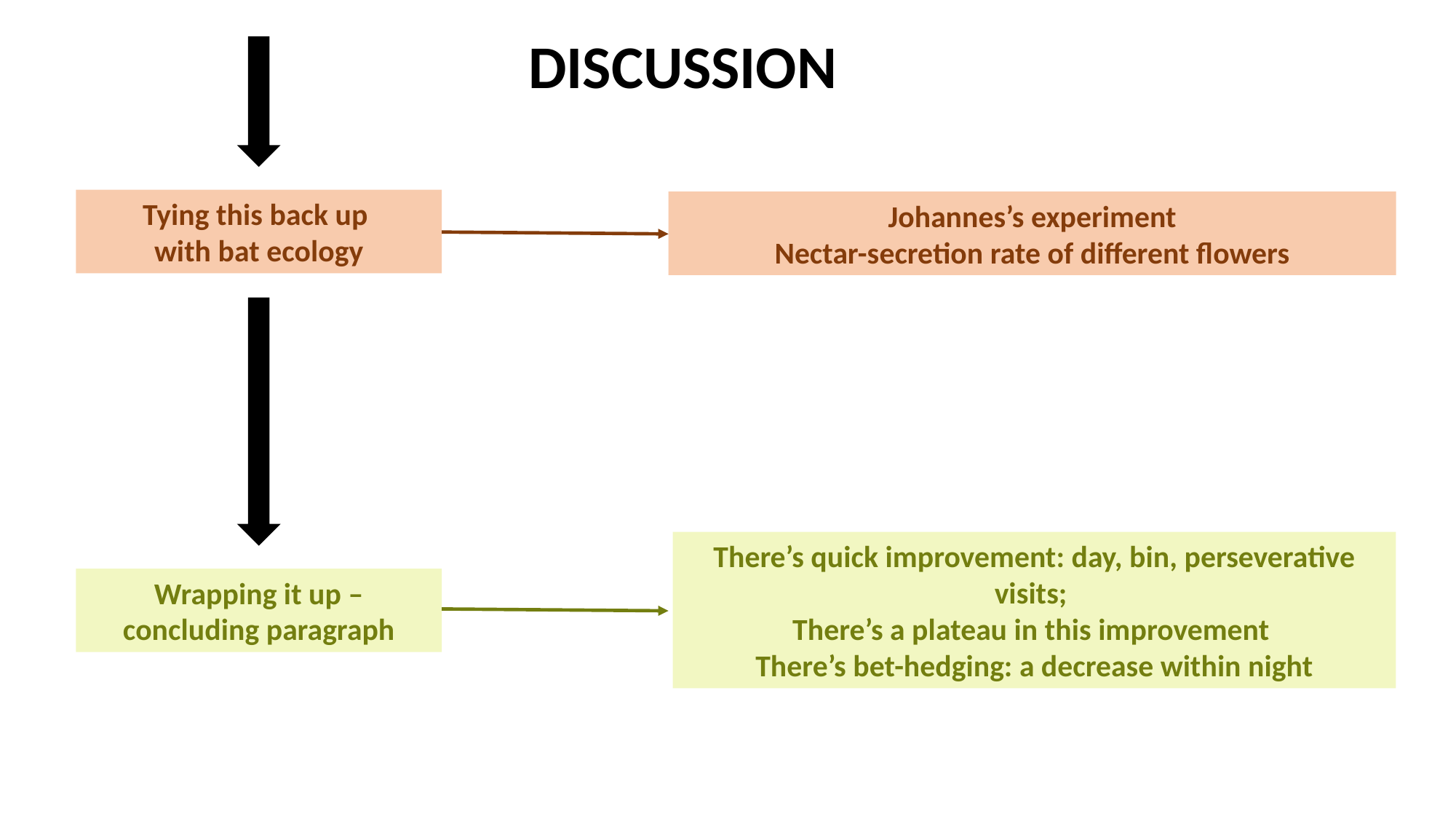

DISCUSSION

Tying this back up
with bat ecology
Johannes’s experiment
Nectar-secretion rate of different flowers

There’s quick improvement: day, bin, perseverative visits;
There’s a plateau in this improvement
There’s bet-hedging: a decrease within night
Wrapping it up – concluding paragraph